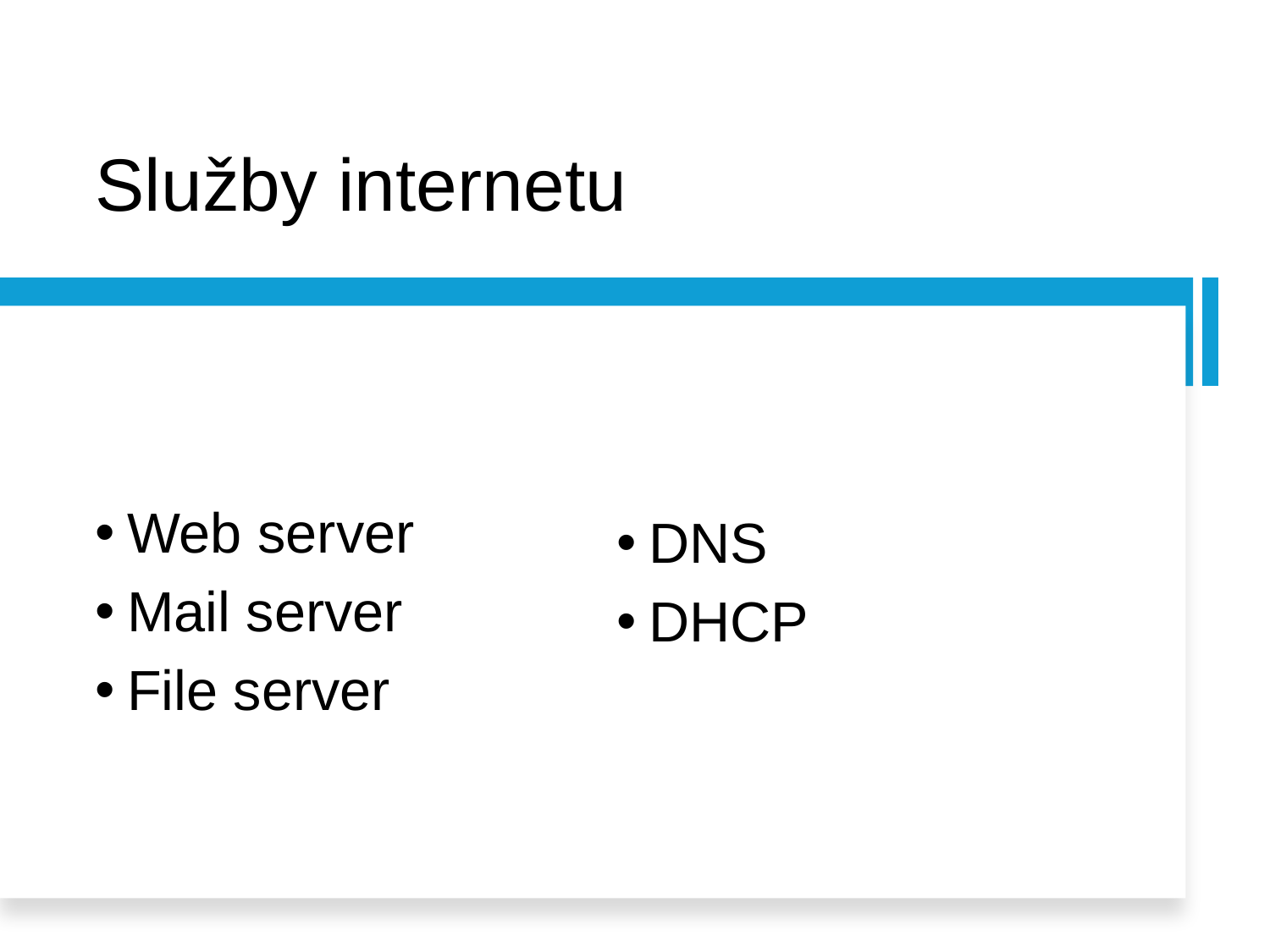

# Služby internetu

DNS
DHCP
Web server
Mail server
File server